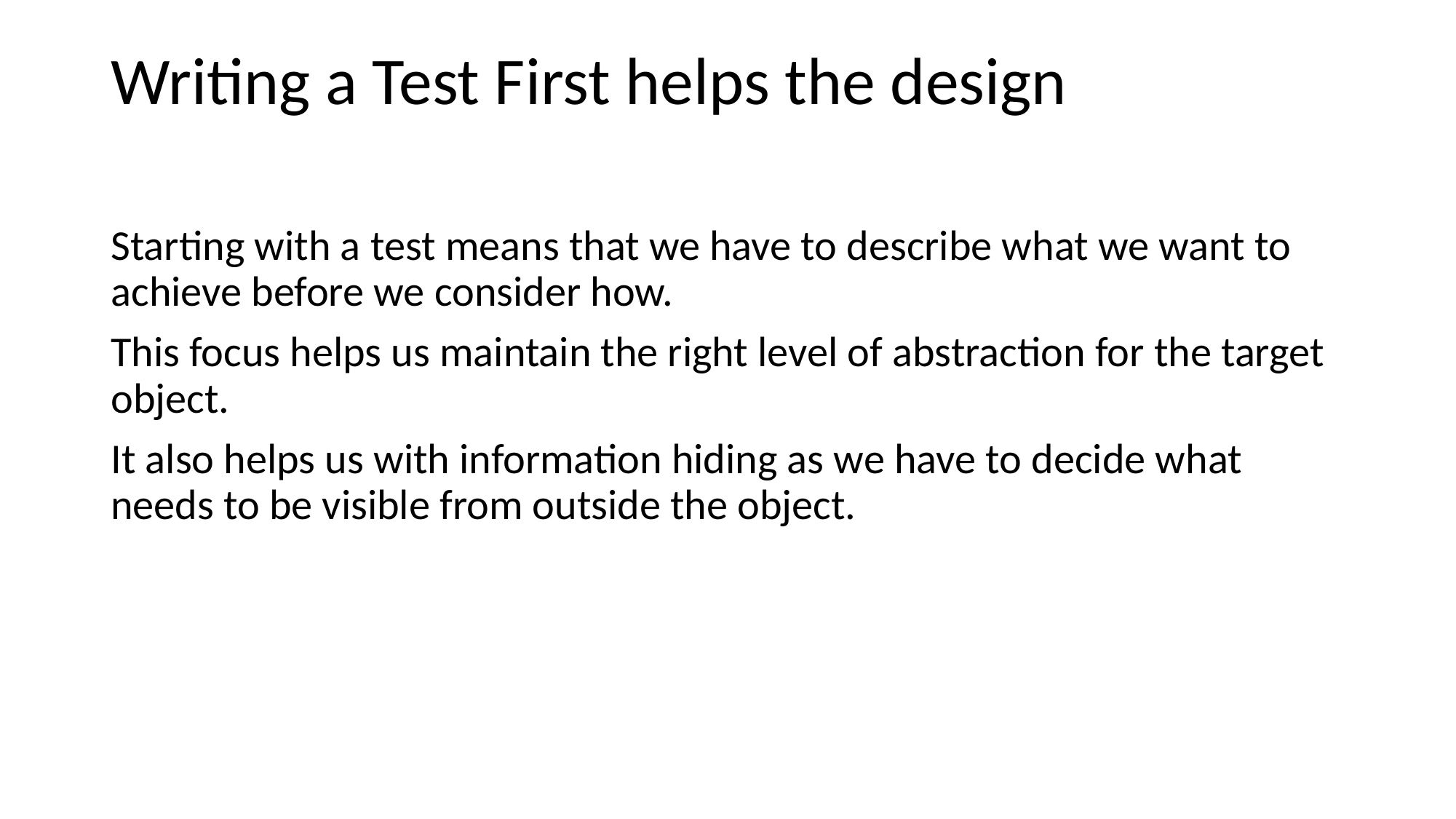

# Writing a Test First helps the design
Starting with a test means that we have to describe what we want to achieve before we consider how.
This focus helps us maintain the right level of abstraction for the target object.
It also helps us with information hiding as we have to decide what needs to be visible from outside the object.